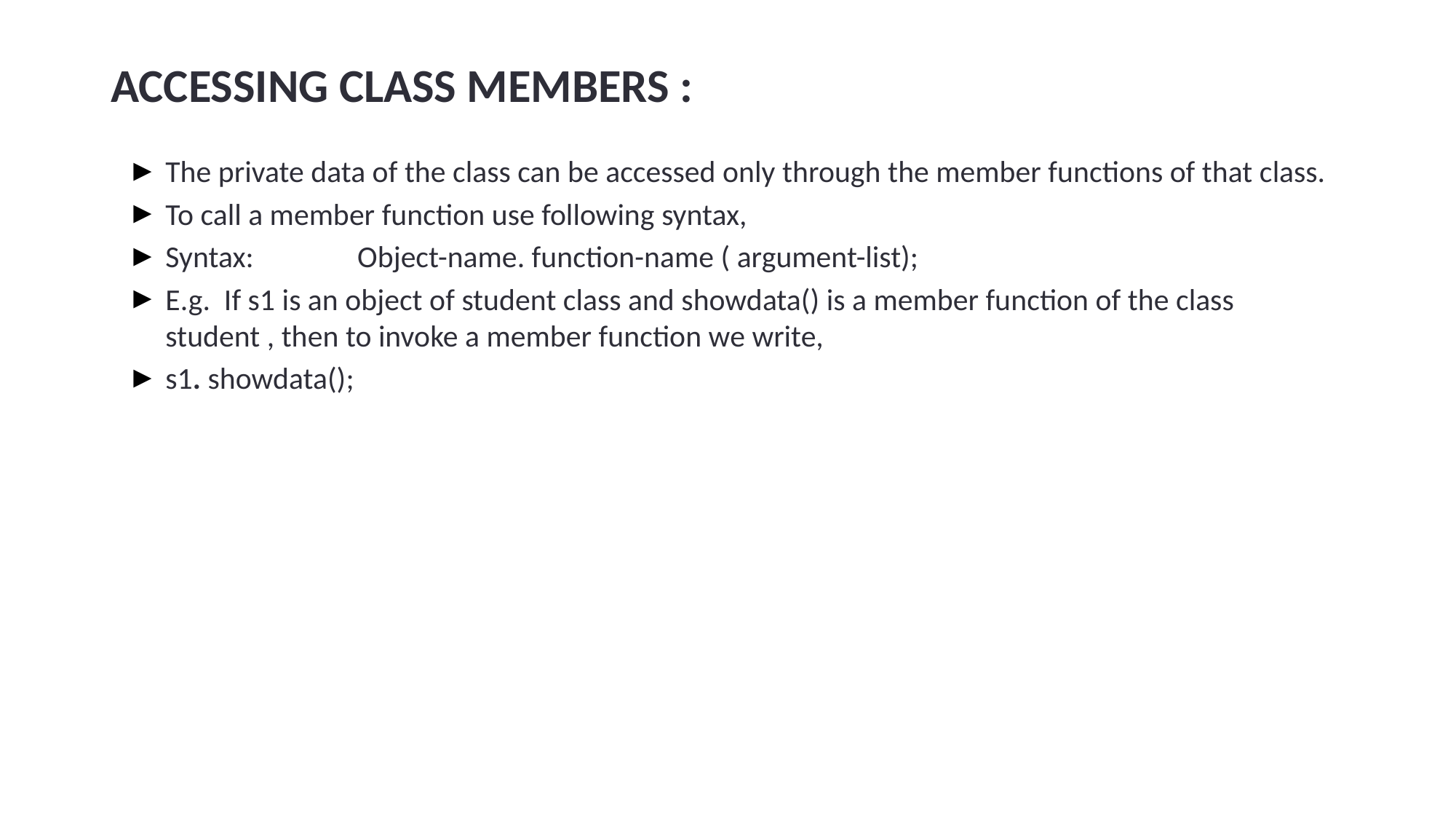

# ACCESSING CLASS MEMBERS :
The private data of the class can be accessed only through the member functions of that class.
To call a member function use following syntax,
Syntax:               Object-name. function-name ( argument-list);
E.g.  If s1 is an object of student class and showdata() is a member function of the class student , then to invoke a member function we write,
s1. showdata();